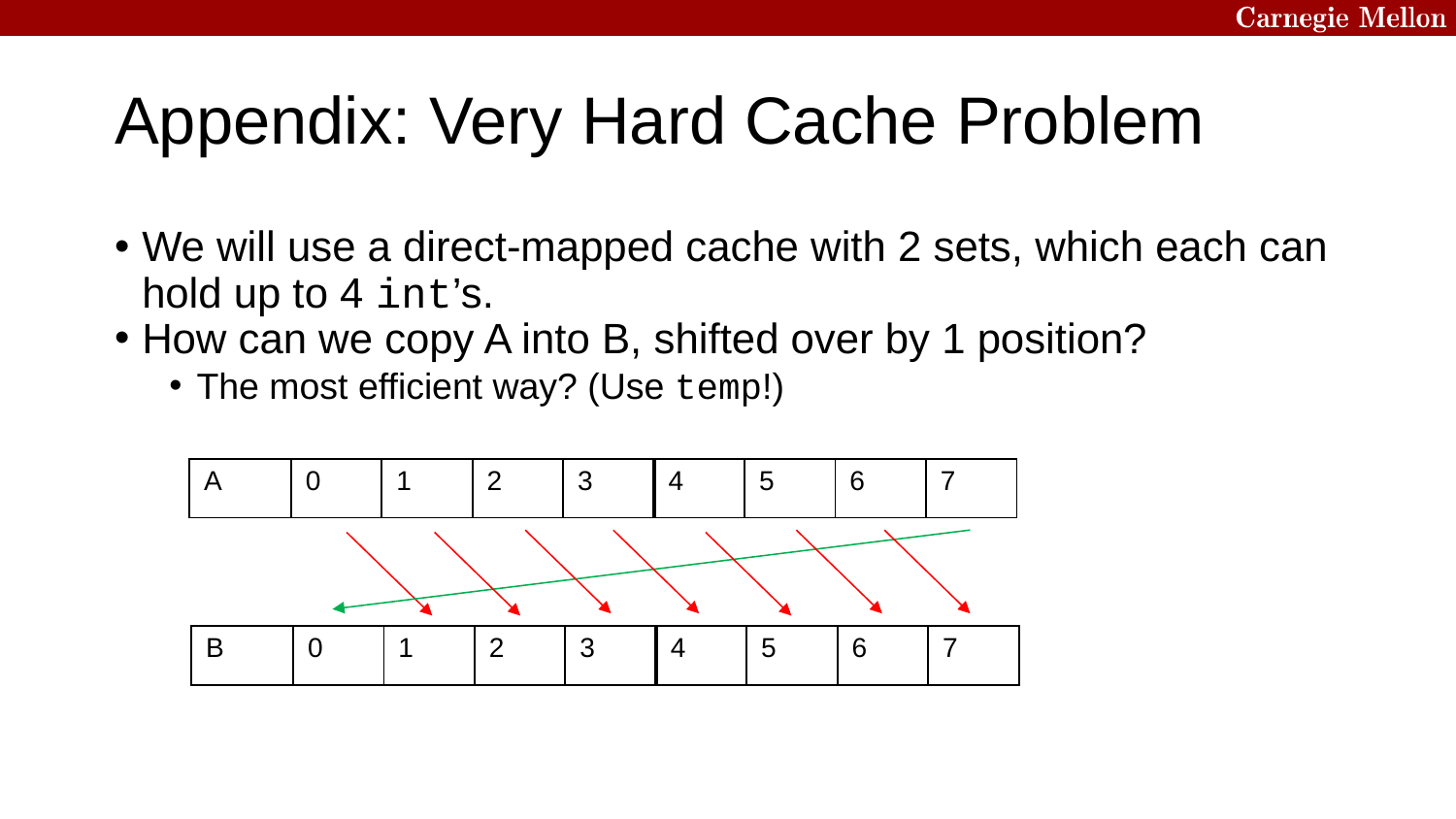

Appendix: Very Hard Cache Problem
We will use a direct-mapped cache with 2 sets, which each can hold up to 4 int’s.
How can we copy A into B, shifted over by 1 position?
The most efficient way? (Use temp!)
| A | 0 | 1 | 2 | 3 | 4 | 5 | 6 | 7 |
| --- | --- | --- | --- | --- | --- | --- | --- | --- |

| B | 0 | 1 | 2 | 3 | 4 | 5 | 6 | 7 |
| --- | --- | --- | --- | --- | --- | --- | --- | --- |